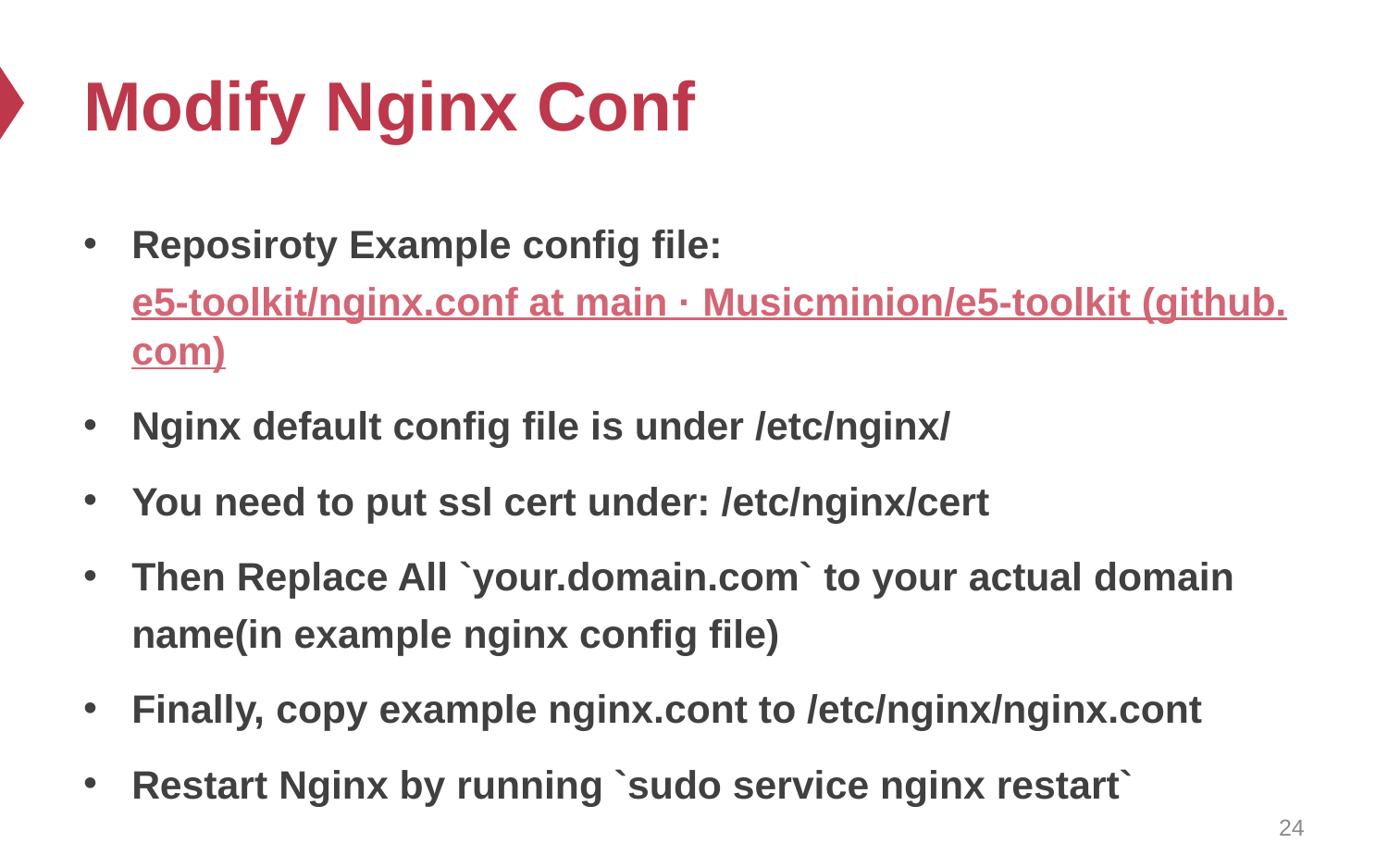

# Modify Nginx Conf
Reposiroty Example config file: e5-toolkit/nginx.conf at main · Musicminion/e5-toolkit (github.com)
Nginx default config file is under /etc/nginx/
You need to put ssl cert under: /etc/nginx/cert
Then Replace All `your.domain.com` to your actual domain name(in example nginx config file)
Finally, copy example nginx.cont to /etc/nginx/nginx.cont
Restart Nginx by running `sudo service nginx restart`
24